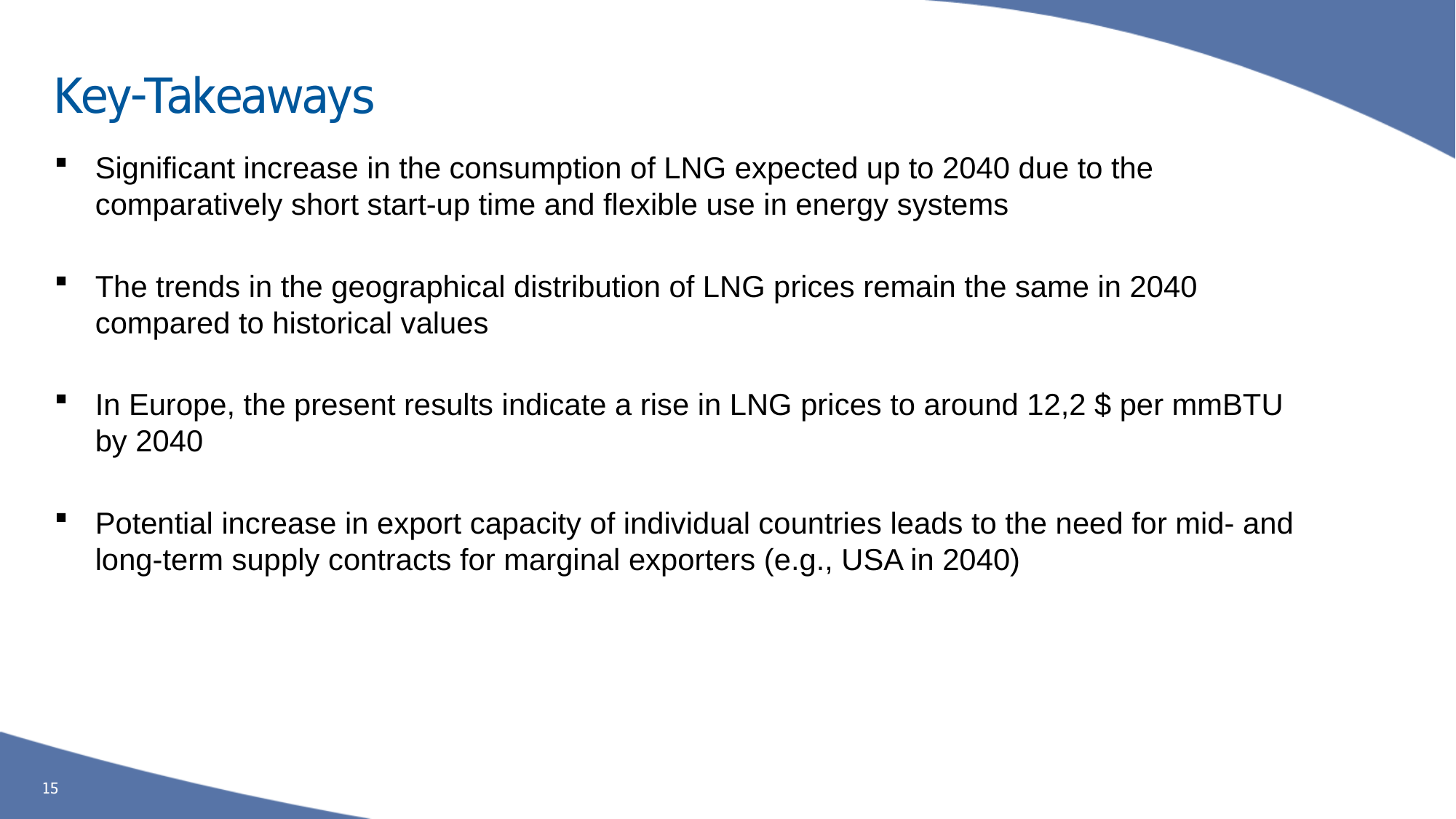

# Key-Takeaways
Significant increase in the consumption of LNG expected up to 2040 due to the comparatively short start-up time and flexible use in energy systems
The trends in the geographical distribution of LNG prices remain the same in 2040 compared to historical values
In Europe, the present results indicate a rise in LNG prices to around 12,2 $ per mmBTU by 2040
Potential increase in export capacity of individual countries leads to the need for mid- and
long-term supply contracts for marginal exporters (e.g., USA in 2040)

15